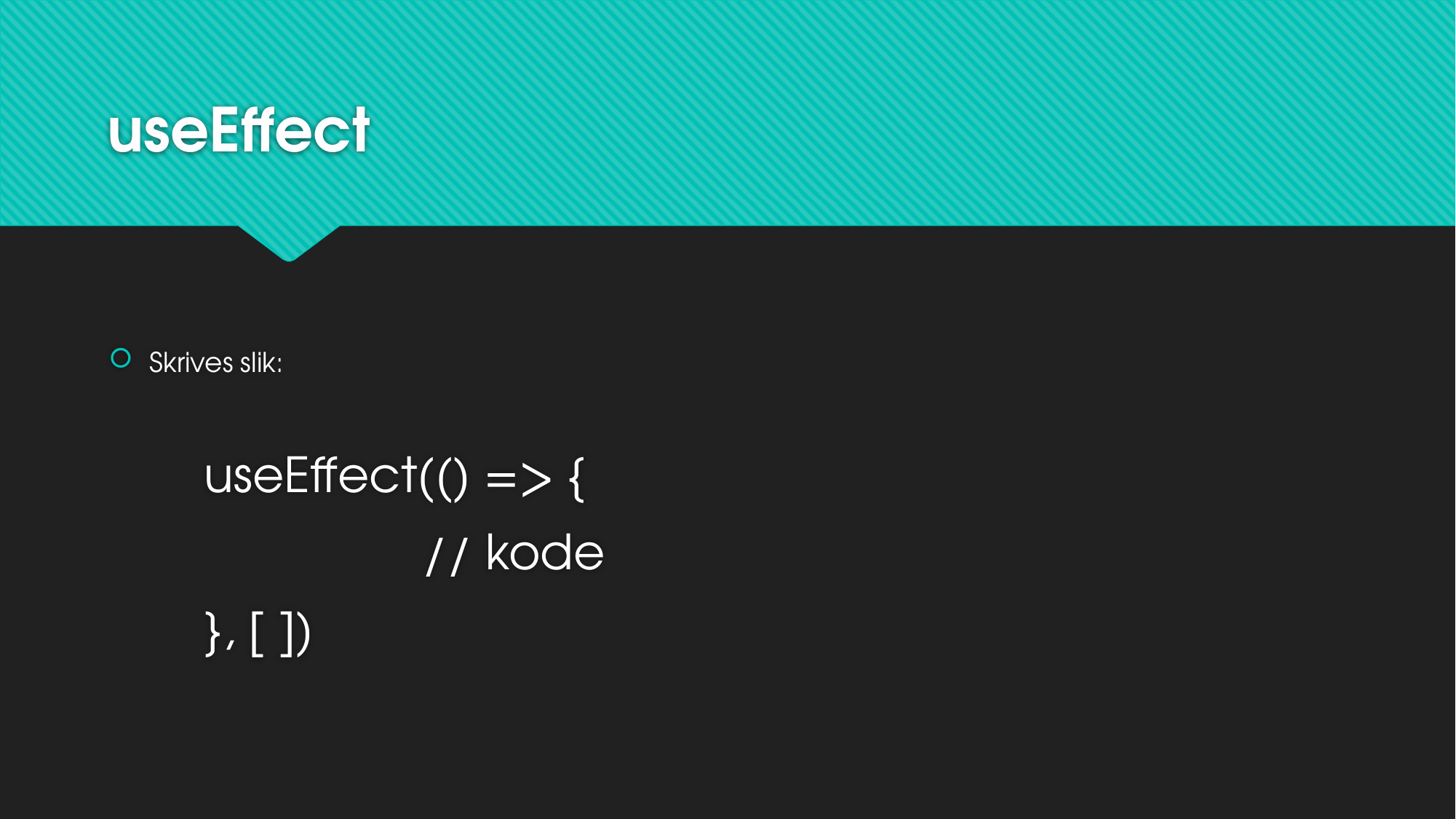

# useEffect
Skrives slik:

useEffect(() => {
		// kode
}, [ ])